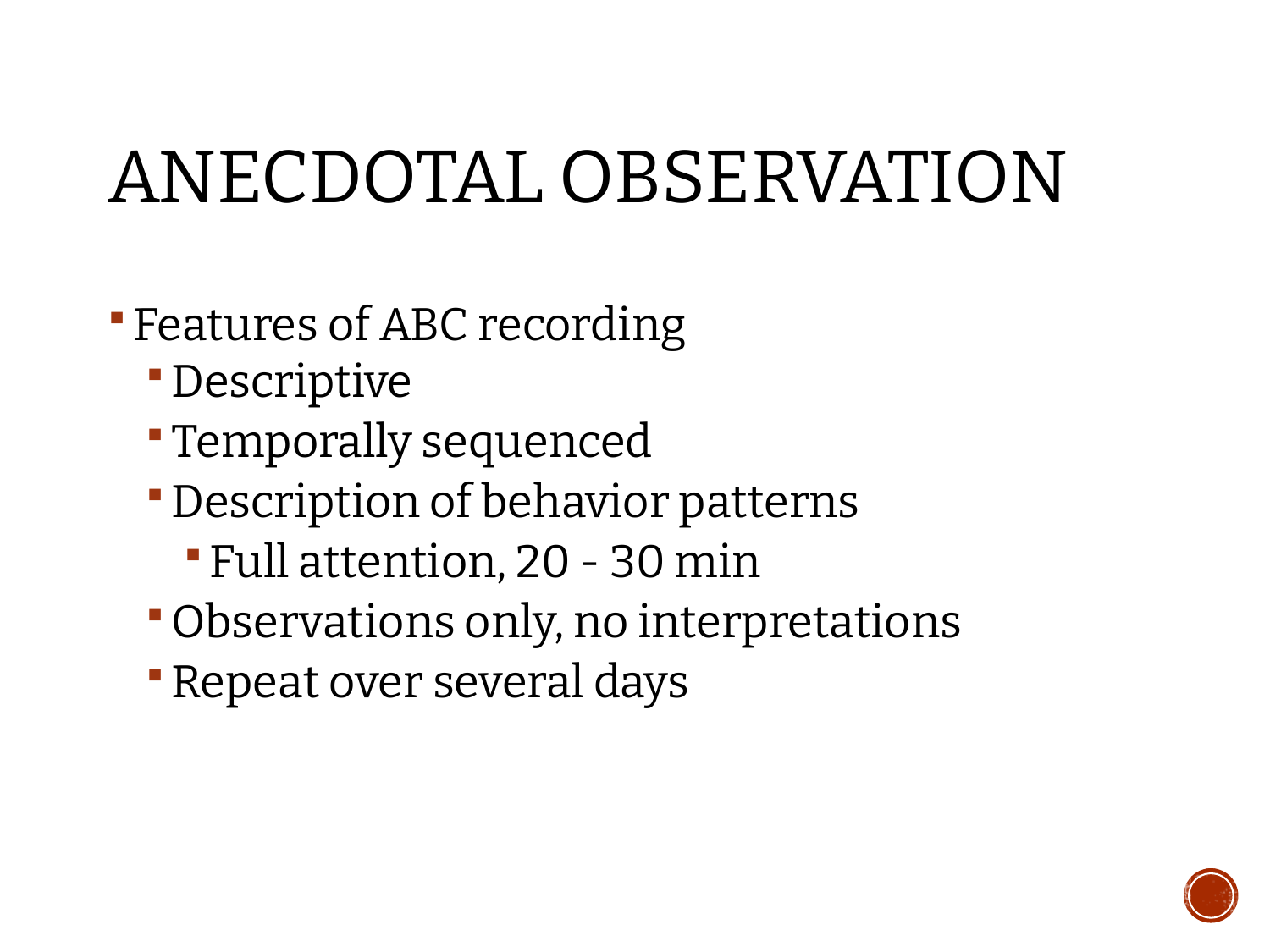

# Anecdotal observation
Features of ABC recording
Descriptive
Temporally sequenced
Description of behavior patterns
Full attention, 20 - 30 min
Observations only, no interpretations
Repeat over several days